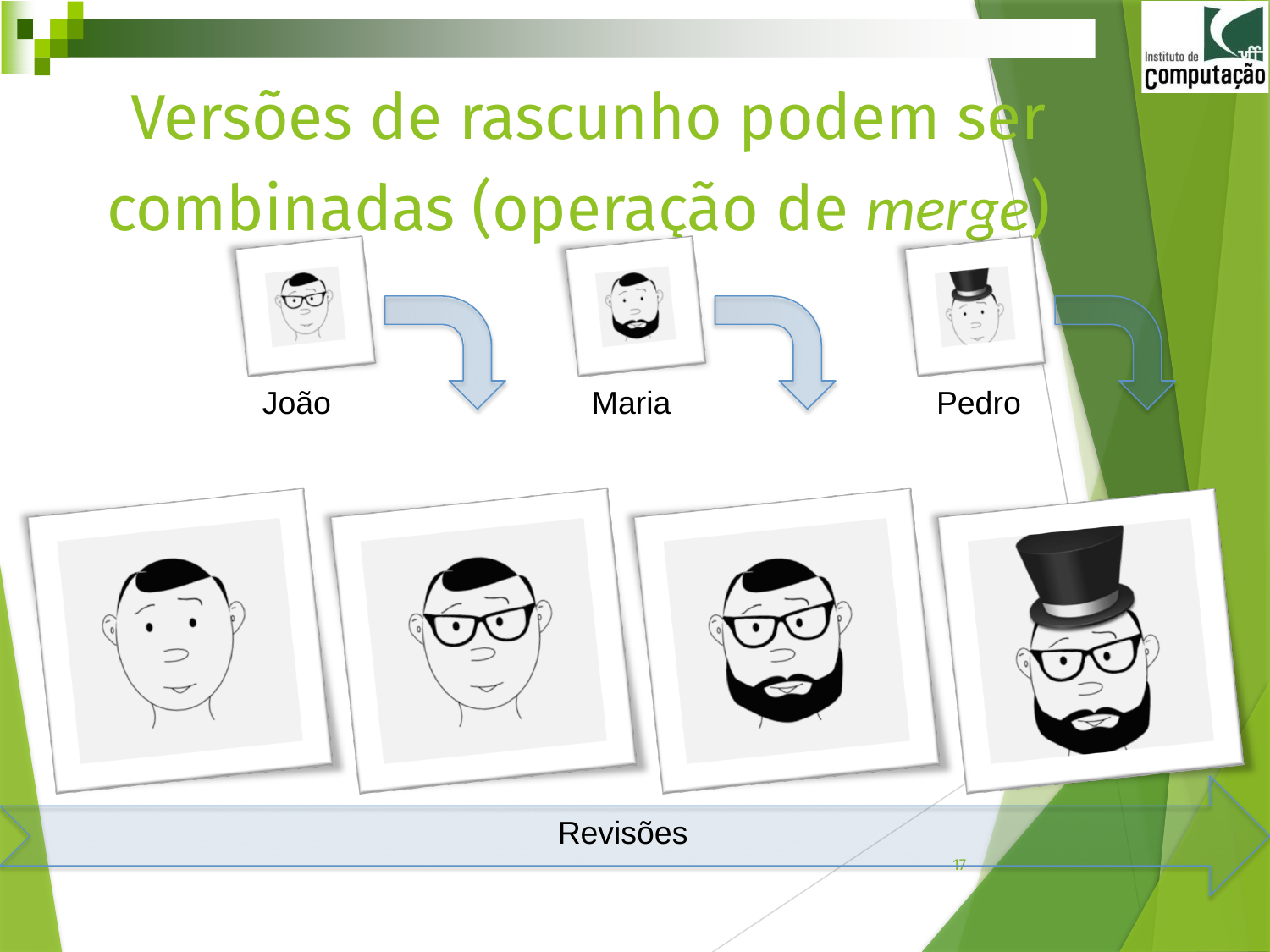

# Versões de rascunho podem ser  combinadas (operação de merge)

João
Maria
Pedro

Revisões

17